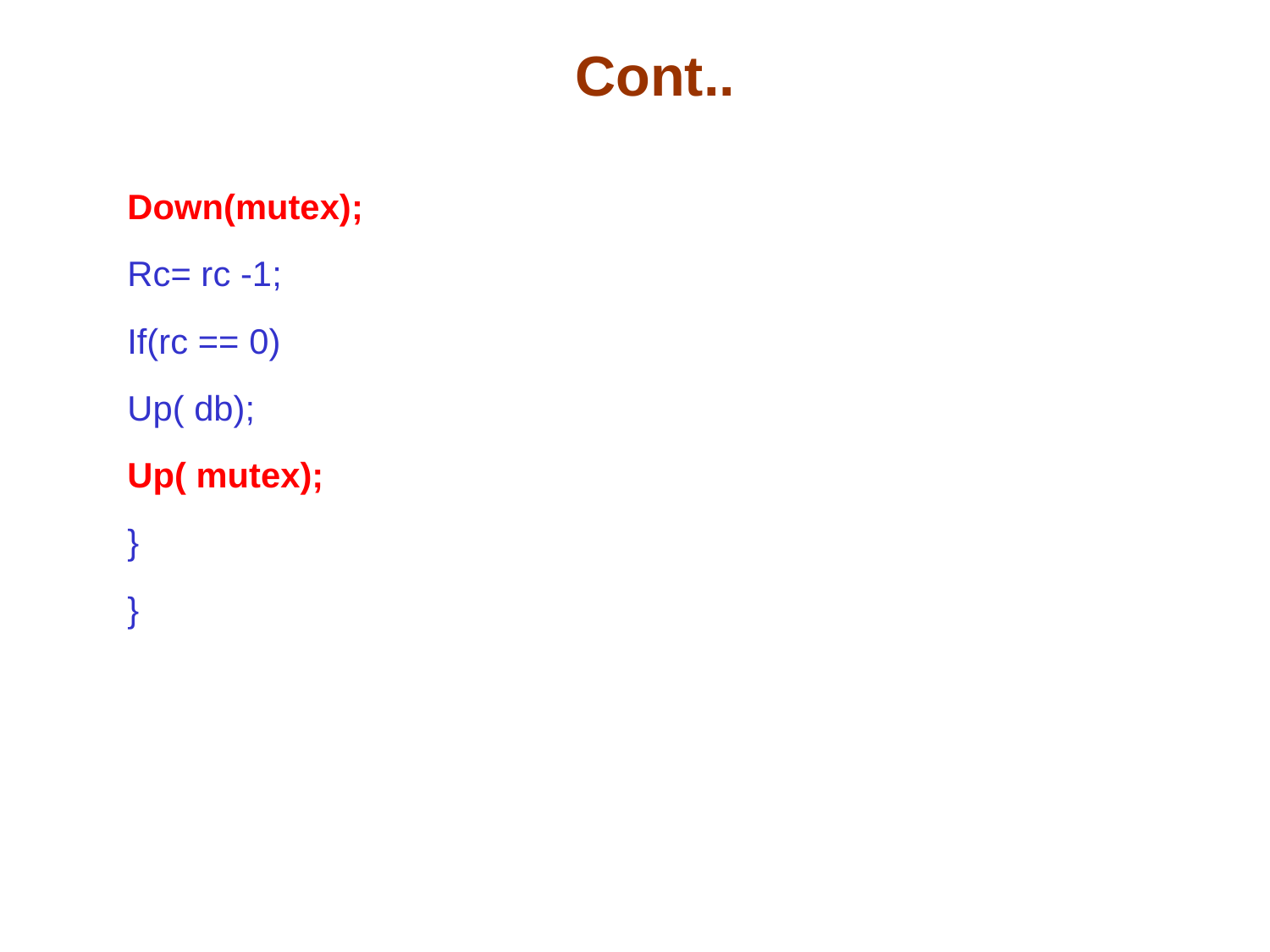

# Cont..
Down(mutex);
Rc= rc -1;
If(rc == 0)
Up( db);
Up( mutex);
}
}